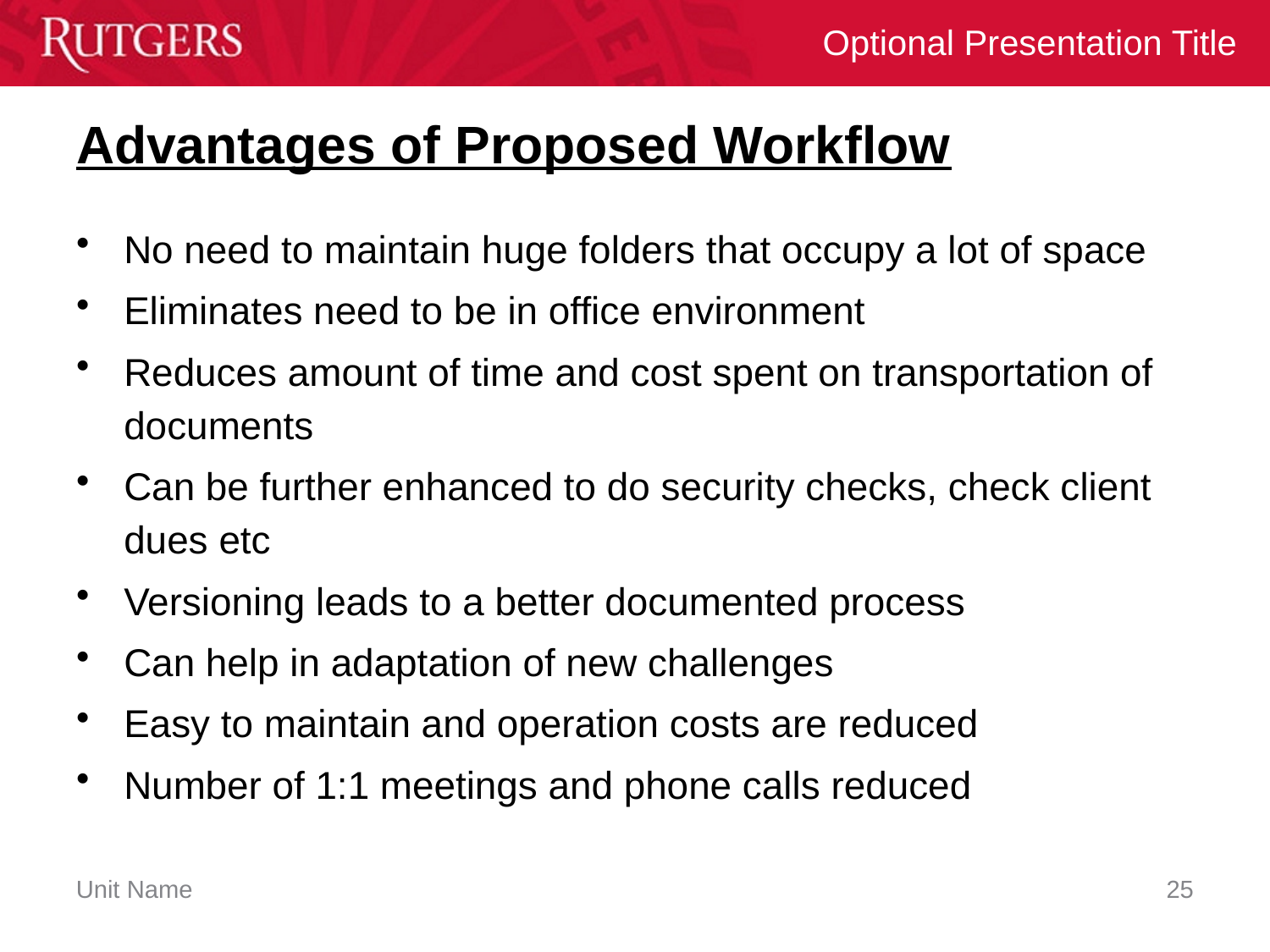

# Advantages of Proposed Workflow
No need to maintain huge folders that occupy a lot of space
Eliminates need to be in office environment
Reduces amount of time and cost spent on transportation of documents
Can be further enhanced to do security checks, check client dues etc
Versioning leads to a better documented process
Can help in adaptation of new challenges
Easy to maintain and operation costs are reduced
Number of 1:1 meetings and phone calls reduced
25